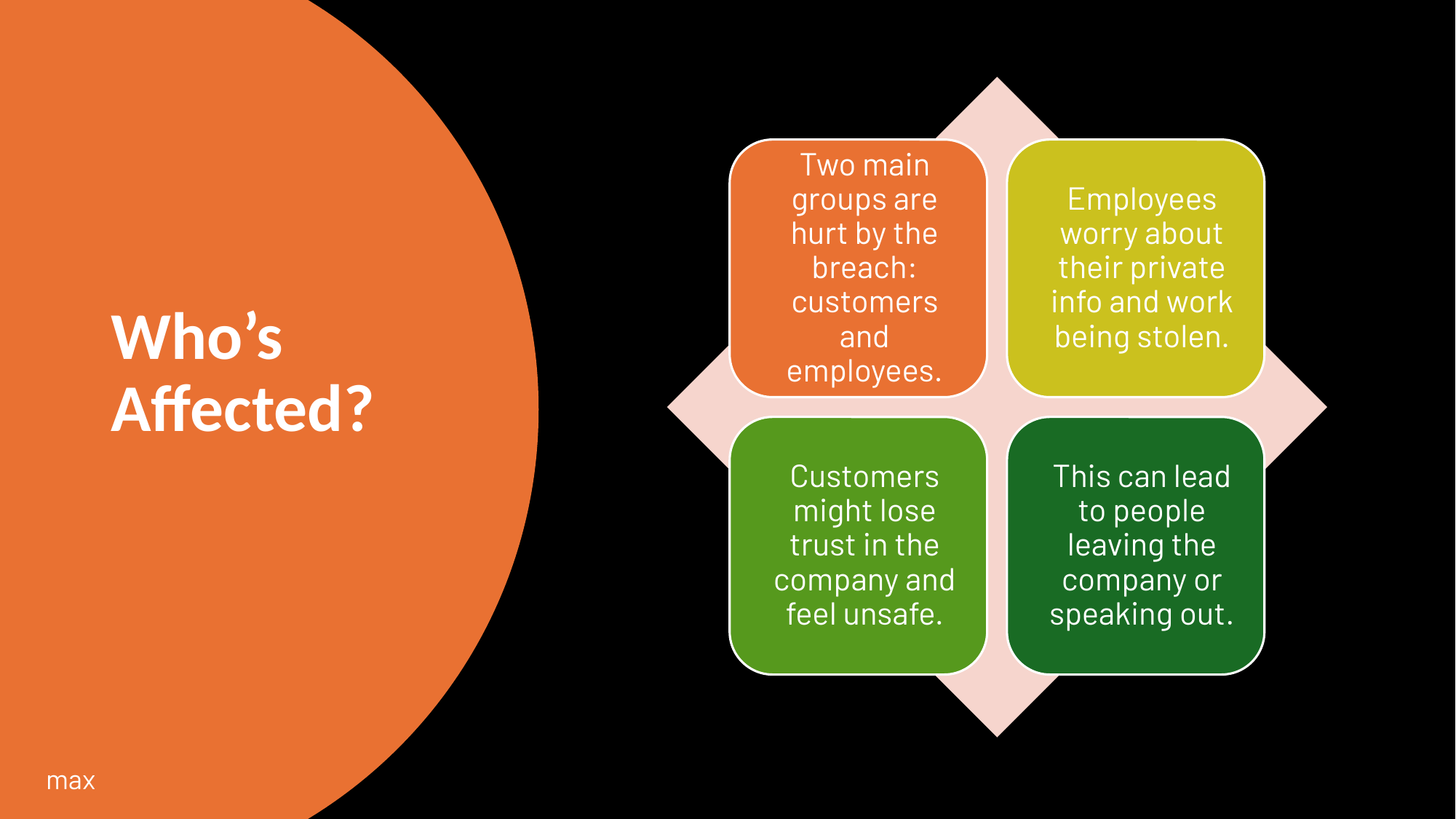

Two main groups are hurt by the breach: customers and employees.
Employees worry about their private info and work being stolen.
Customers might lose trust in the company and feel unsafe.
This can lead to people leaving the company or speaking out.
# Who’s Affected?

max